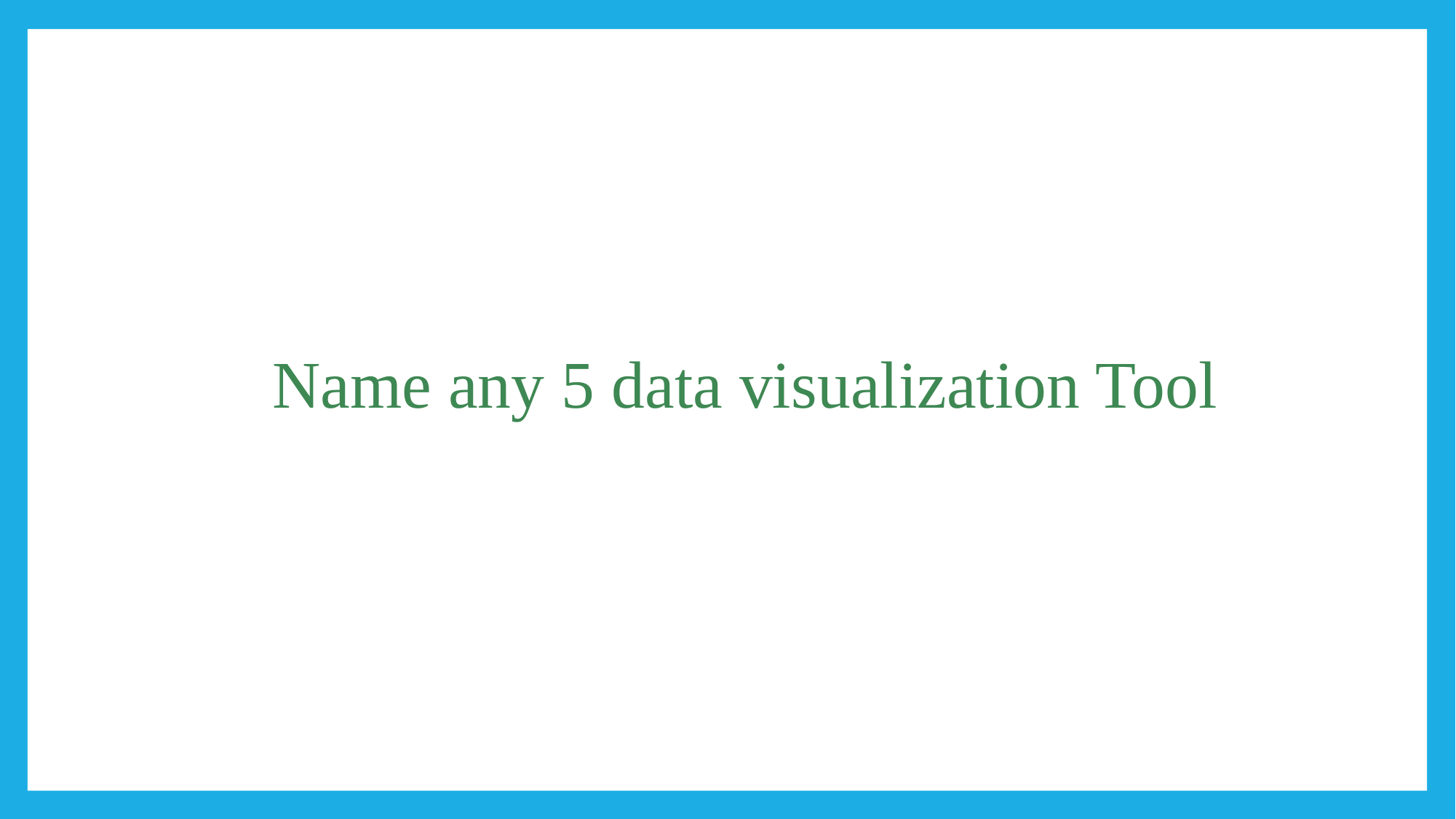

# Name any 5 data visualization Tool